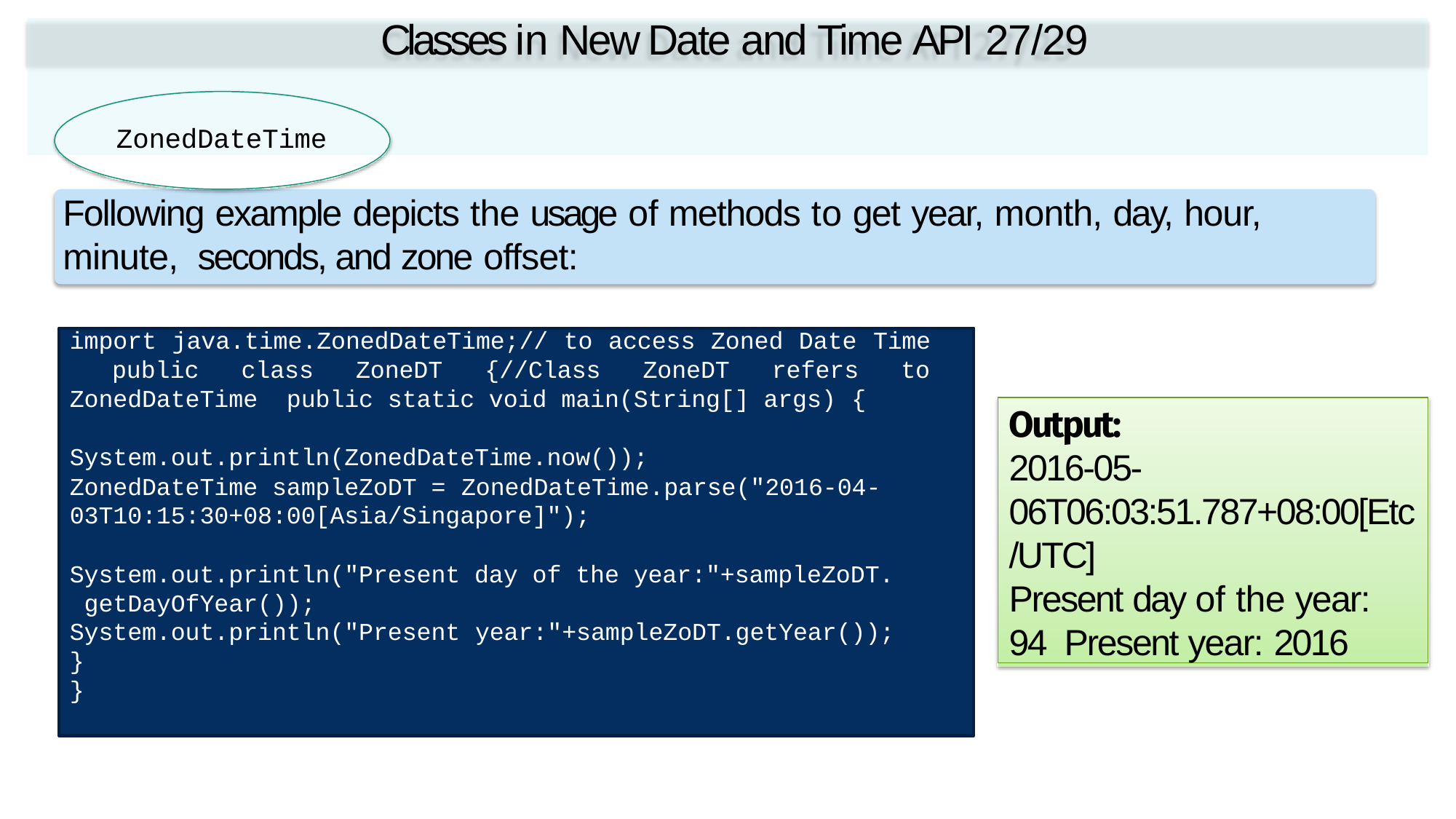

# Classes in New Date and Time API 27/29

ZonedDateTime

Following example depicts the usage of methods to get year, month, day, hour, minute,  seconds, and zone offset:

import java.time.ZonedDateTime;// to access Zoned Date Time  public class ZoneDT {//Class ZoneDT refers to ZonedDateTime  public static void main(String[] args) {

Output:
2016-05-
06T06:03:51.787+08:00[Etc
/UTC]
Present day of the year: 94  Present year: 2016
System.out.println(ZonedDateTime.now());
ZonedDateTime sampleZoDT = ZonedDateTime.parse("2016-04-
03T10:15:30+08:00[Asia/Singapore]");
System.out.println("Present day of the year:"+sampleZoDT.  getDayOfYear());
System.out.println("Present year:"+sampleZoDT.getYear());
}
}
Fundamental Programming in Java -Session 13 / Slide 30
© Aptech Ltd.